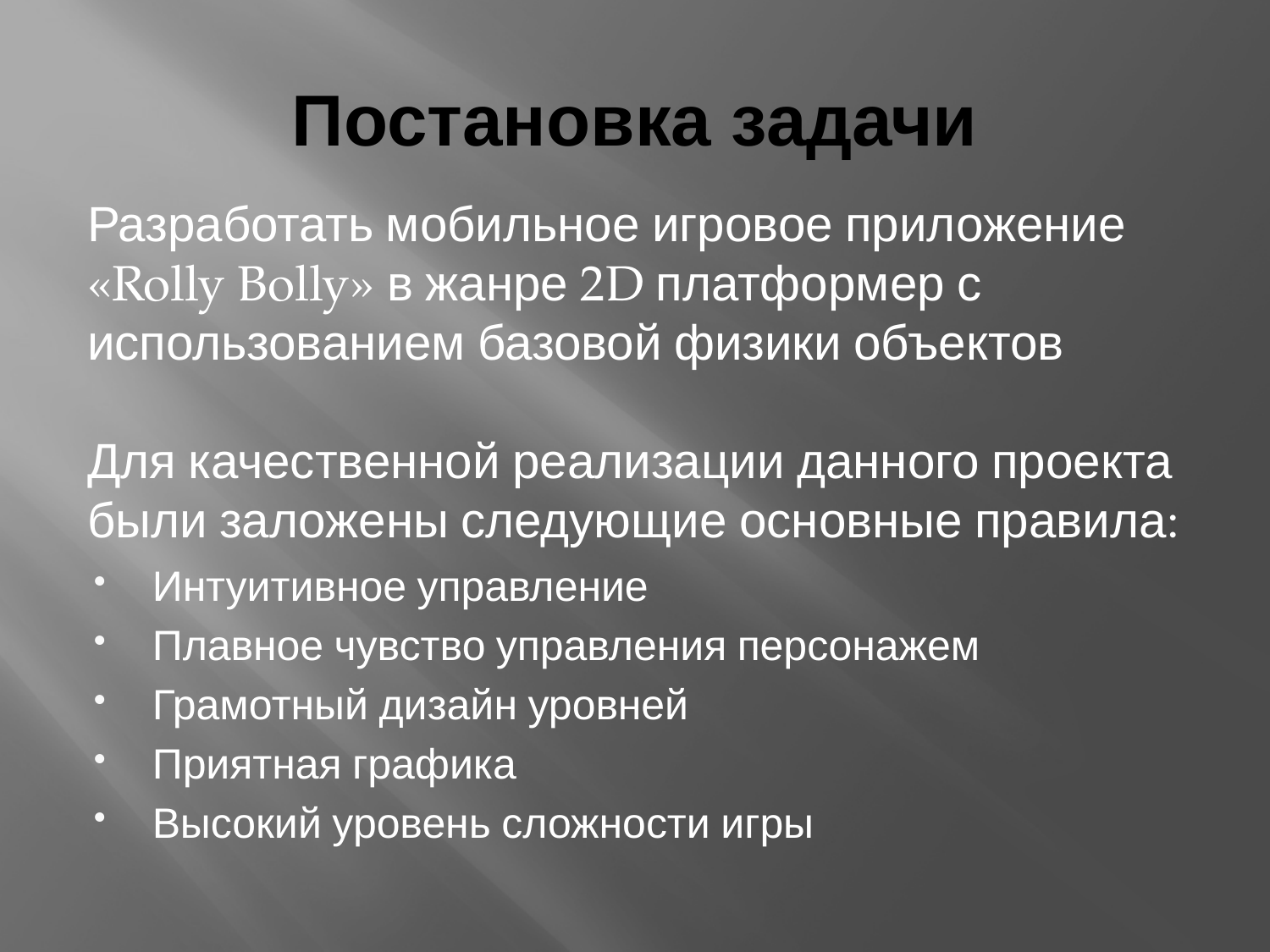

# Постановка задачи
Разработать мобильное игровое приложение «Rolly Bolly» в жанре 2D платформер с использованием базовой физики объектов

Для качественной реализации данного проекта были заложены следующие основные правила:

Интуитивное управление
Плавное чувство управления персонажем
Грамотный дизайн уровней
Приятная графика
Высокий уровень сложности игры